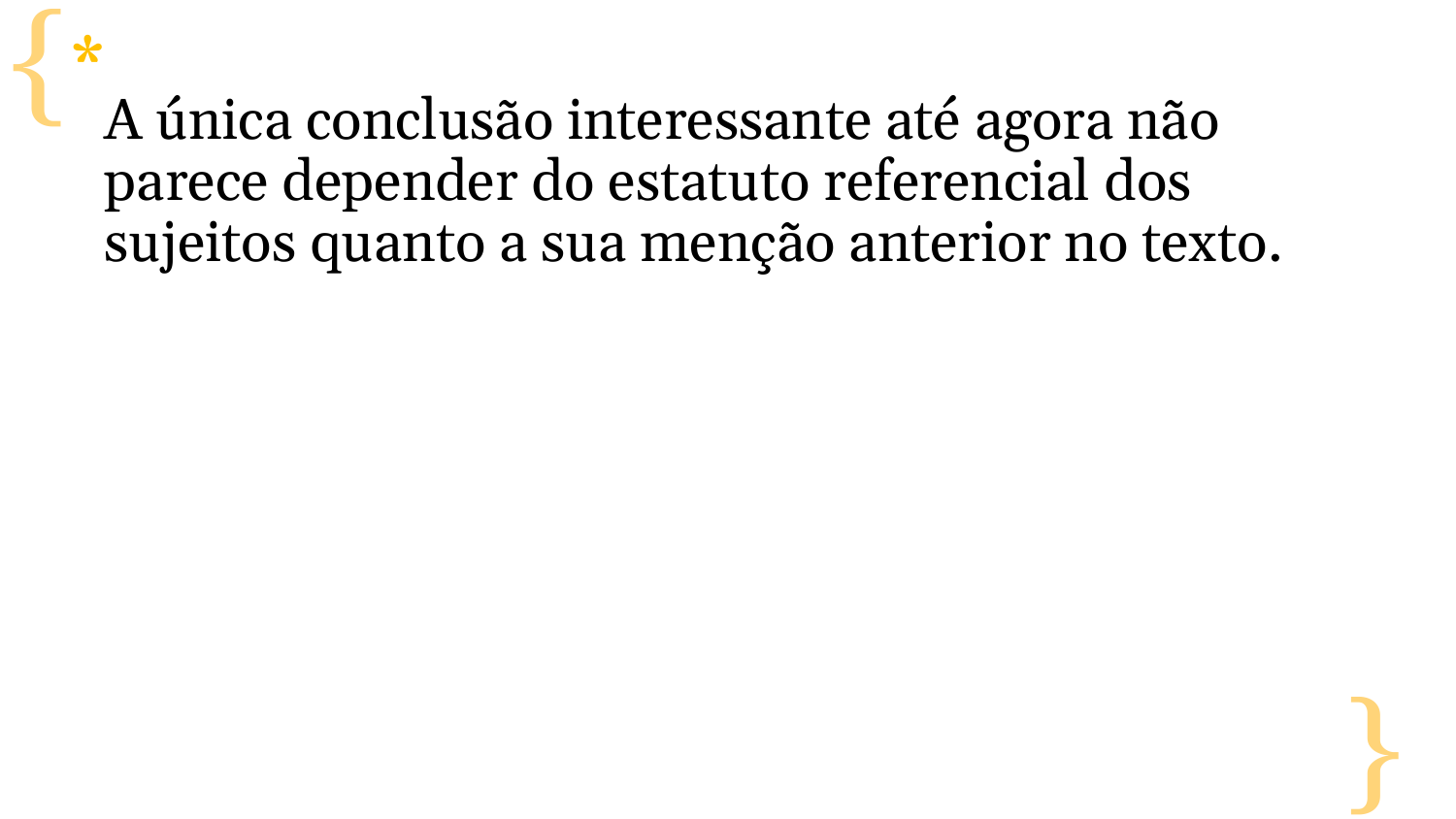

*
A única conclusão interessante até agora não parece depender do estatuto referencial dos sujeitos quanto a sua menção anterior no texto.